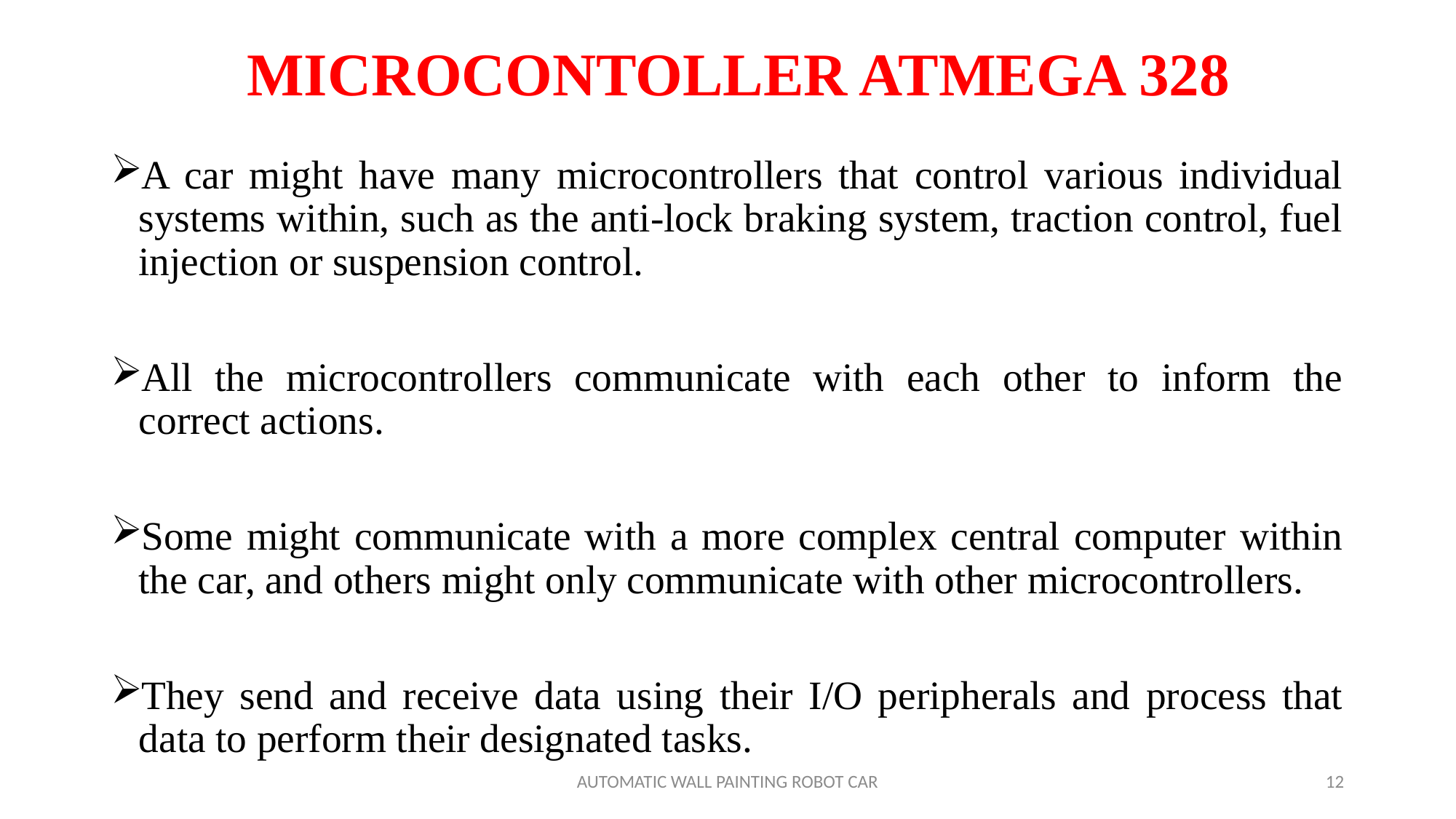

# MICROCONTOLLER ATMEGA 328
A car might have many microcontrollers that control various individual systems within, such as the anti-lock braking system, traction control, fuel injection or suspension control.

All the microcontrollers communicate with each other to inform the correct actions.

Some might communicate with a more complex central computer within the car, and others might only communicate with other microcontrollers.

They send and receive data using their I/O peripherals and process that data to perform their designated tasks.
AUTOMATIC WALL PAINTING ROBOT CAR
12